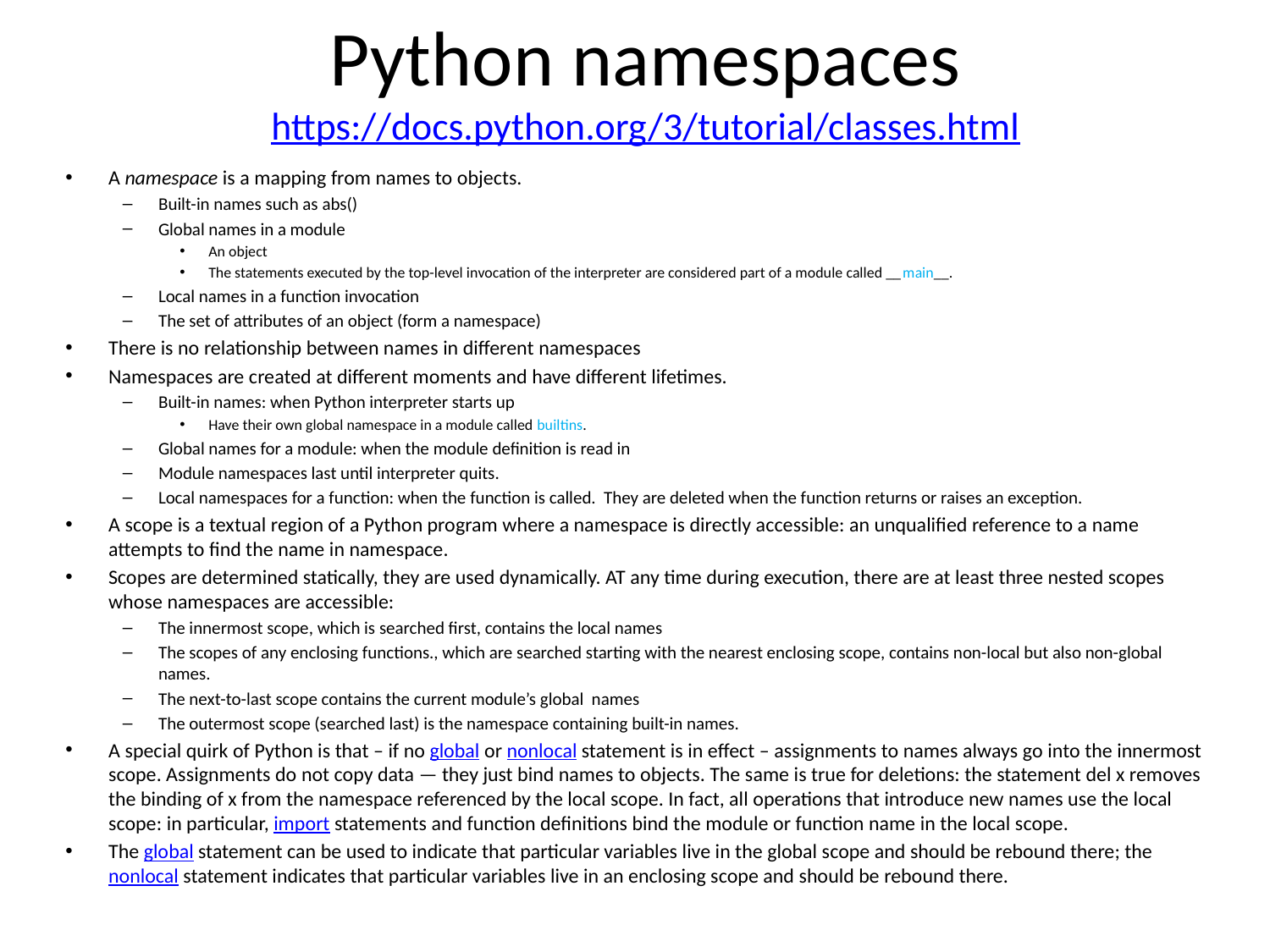

# Python namespaces https://docs.python.org/3/tutorial/classes.html
A namespace is a mapping from names to objects.
Built-in names such as abs()
Global names in a module
An object
The statements executed by the top-level invocation of the interpreter are considered part of a module called __main__.
Local names in a function invocation
The set of attributes of an object (form a namespace)
There is no relationship between names in different namespaces
Namespaces are created at different moments and have different lifetimes.
Built-in names: when Python interpreter starts up
Have their own global namespace in a module called builtins.
Global names for a module: when the module definition is read in
Module namespaces last until interpreter quits.
Local namespaces for a function: when the function is called.  They are deleted when the function returns or raises an exception.
A scope is a textual region of a Python program where a namespace is directly accessible: an unqualified reference to a name attempts to find the name in namespace.
Scopes are determined statically, they are used dynamically. AT any time during execution, there are at least three nested scopes whose namespaces are accessible:
The innermost scope, which is searched first, contains the local names
The scopes of any enclosing functions., which are searched starting with the nearest enclosing scope, contains non-local but also non-global names.
The next-to-last scope contains the current module’s global  names
The outermost scope (searched last) is the namespace containing built-in names.
A special quirk of Python is that – if no global or nonlocal statement is in effect – assignments to names always go into the innermost scope. Assignments do not copy data — they just bind names to objects. The same is true for deletions: the statement del x removes the binding of x from the namespace referenced by the local scope. In fact, all operations that introduce new names use the local scope: in particular, import statements and function definitions bind the module or function name in the local scope.
The global statement can be used to indicate that particular variables live in the global scope and should be rebound there; the nonlocal statement indicates that particular variables live in an enclosing scope and should be rebound there.